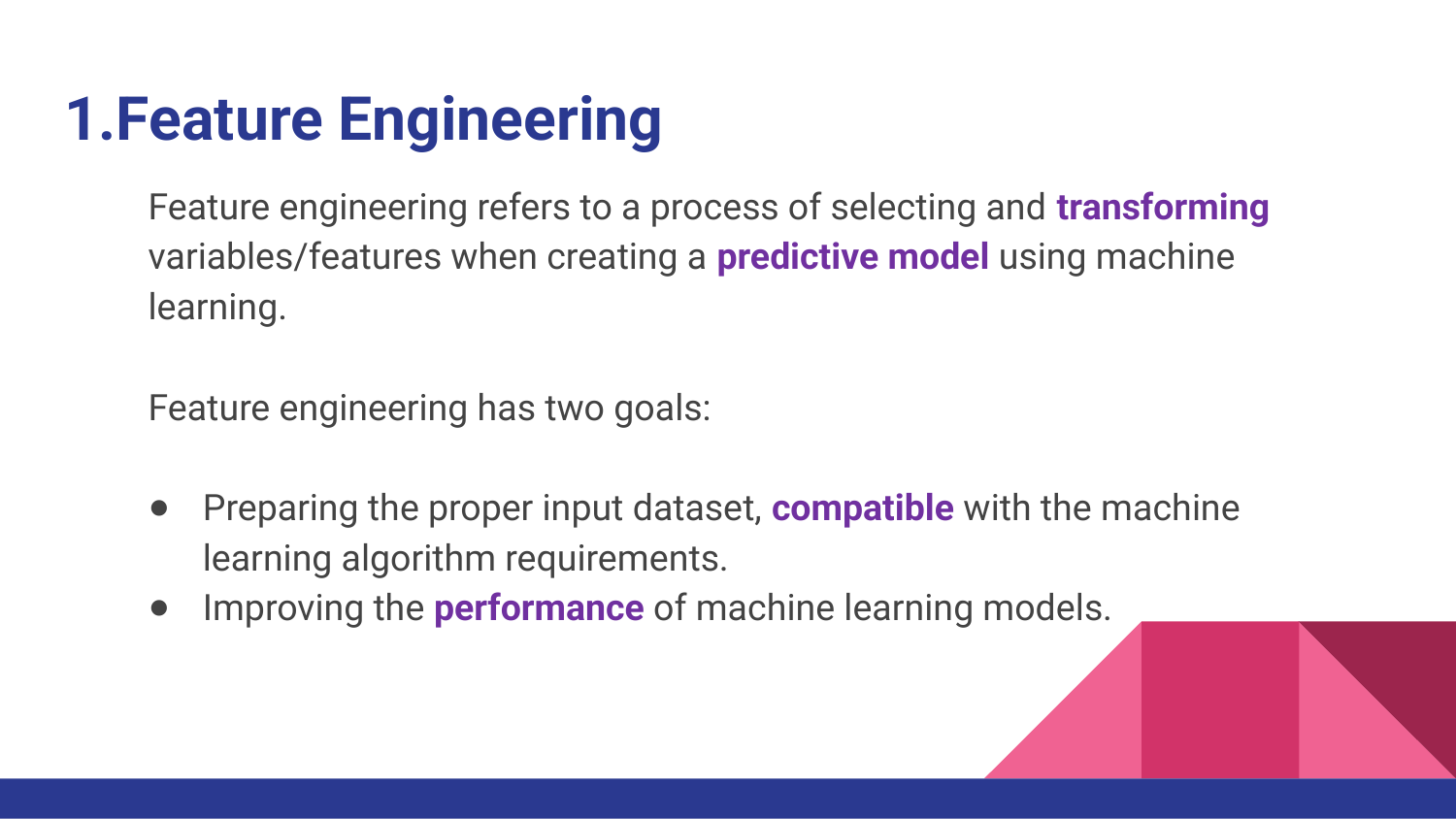

# 1.Feature Engineering
Feature engineering refers to a process of selecting and transforming variables/features when creating a predictive model using machine learning.

Feature engineering has two goals:
Preparing the proper input dataset, compatible with the machine learning algorithm requirements.
Improving the performance of machine learning models.